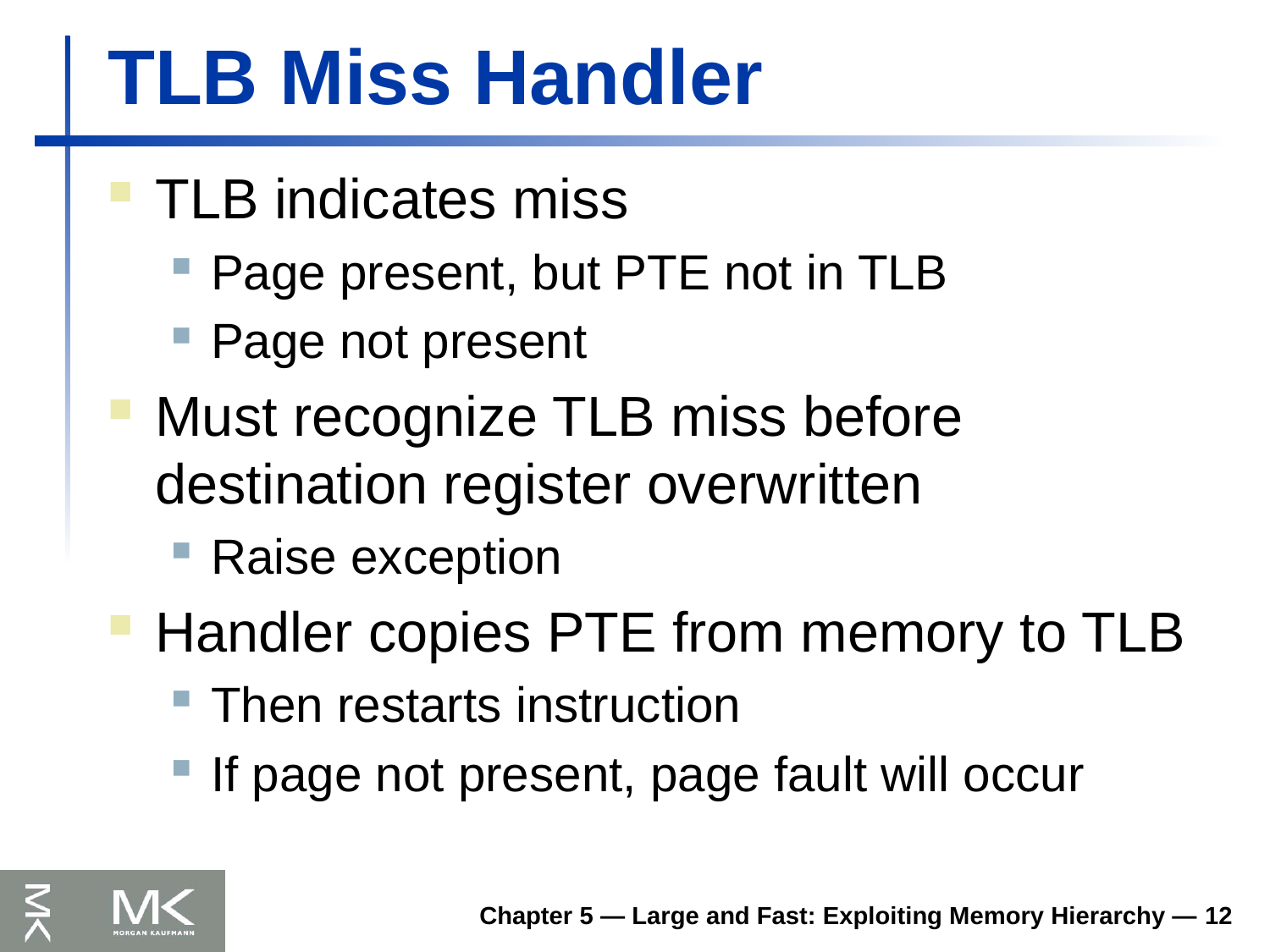

# TLB Miss Handler
TLB indicates miss
Page present, but PTE not in TLB
Page not present
Must recognize TLB miss before destination register overwritten
Raise exception
Handler copies PTE from memory to TLB
Then restarts instruction
If page not present, page fault will occur
Chapter 5 — Large and Fast: Exploiting Memory Hierarchy — 12